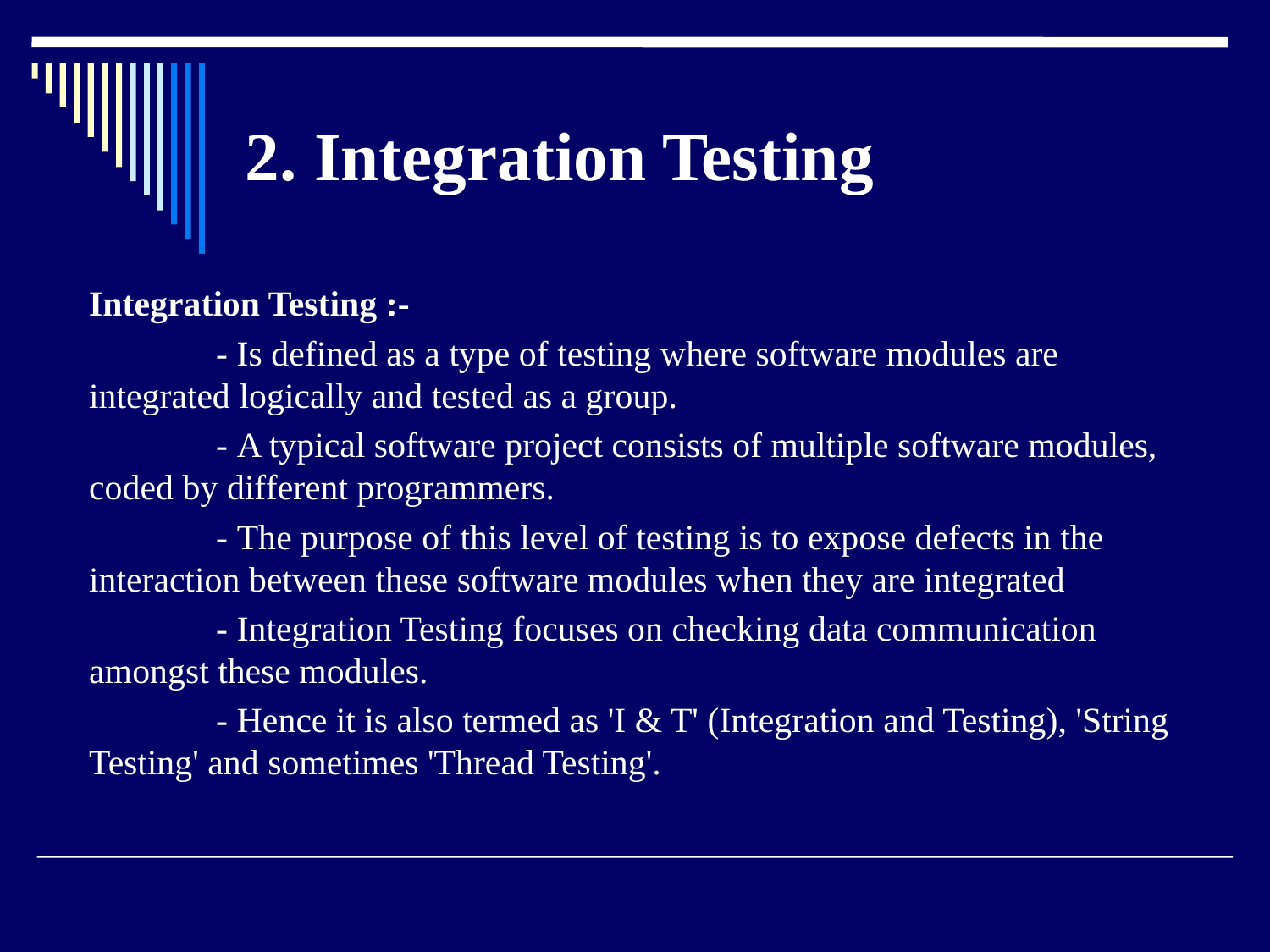

# 2. Integration Testing
Integration Testing :-
	- Is defined as a type of testing where software modules are integrated logically and tested as a group.
	- A typical software project consists of multiple software modules, coded by different programmers.
	- The purpose of this level of testing is to expose defects in the interaction between these software modules when they are integrated
	- Integration Testing focuses on checking data communication amongst these modules.
	- Hence it is also termed as 'I & T' (Integration and Testing), 'String Testing' and sometimes 'Thread Testing'.